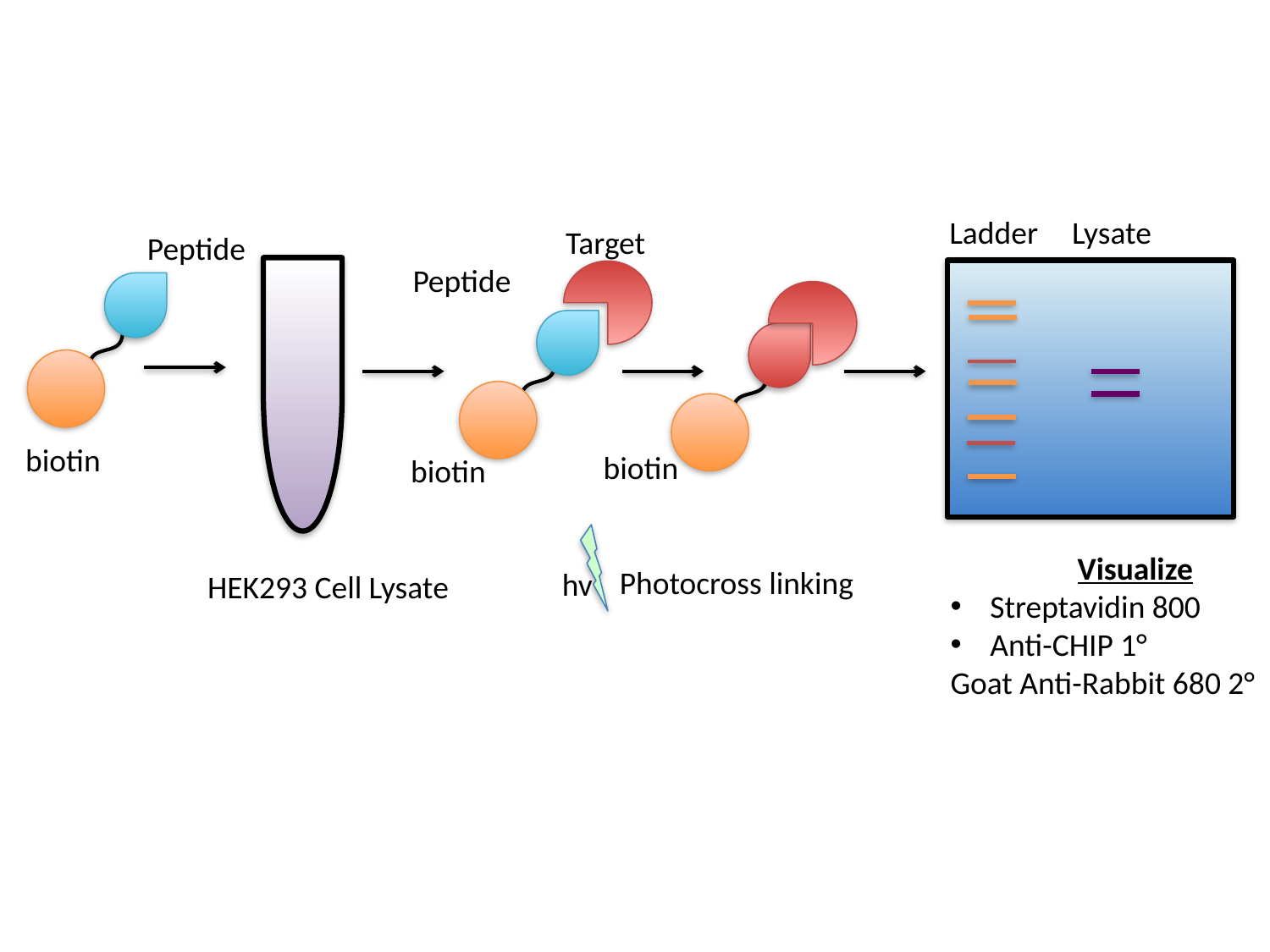

#
Lysate
Ladder
Target
Peptide
Peptide

biotin
biotin
biotin

	Visualize
Streptavidin 800
Anti-CHIP 1°
Goat Anti-Rabbit 680 2°
Photocross linking
hv
HEK293 Cell Lysate